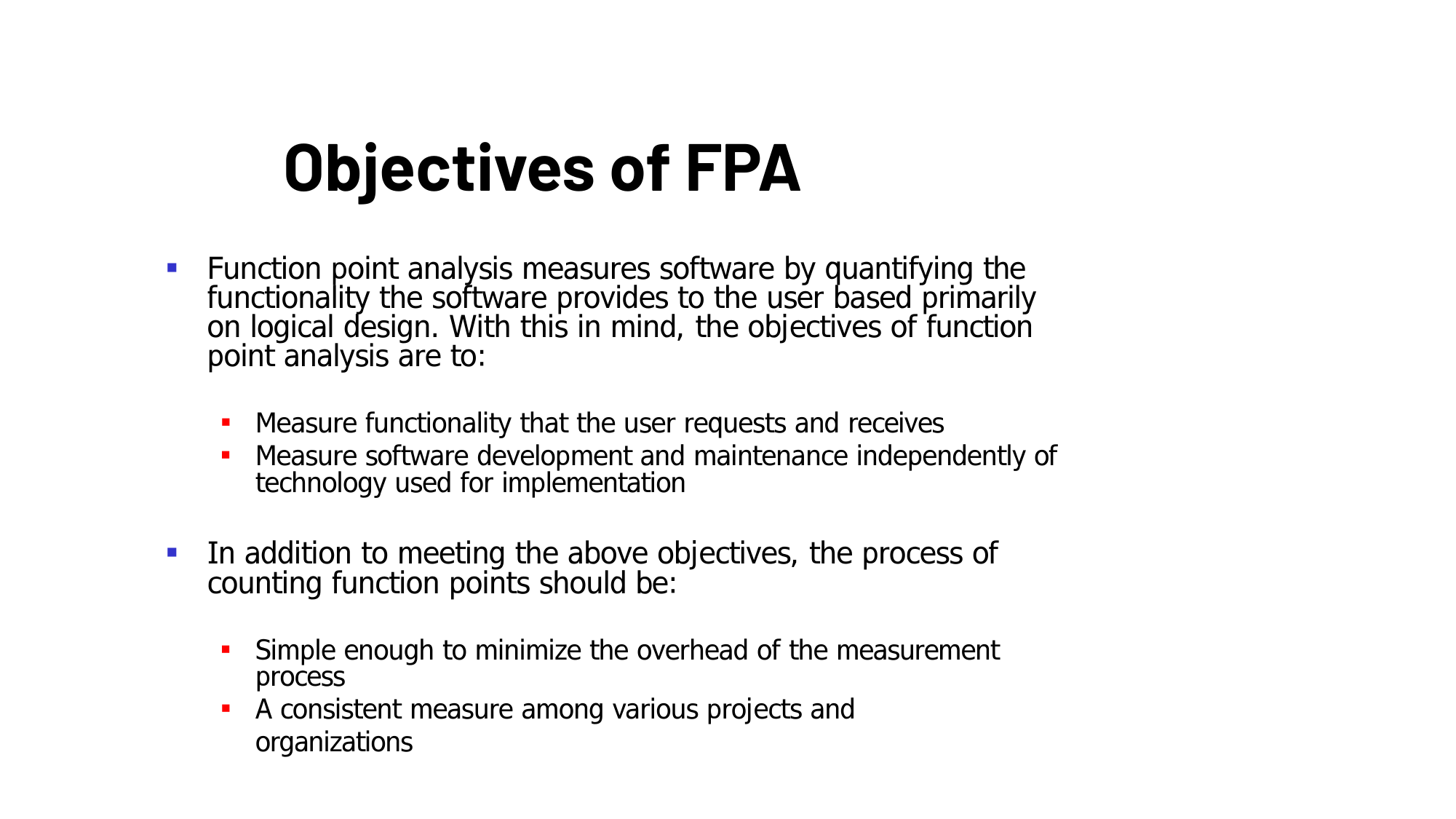

# Objectives of FPA
Function point analysis measures software by quantifying the functionality the software provides to the user based primarily on logical design. With this in mind, the objectives of function point analysis are to:
Measure functionality that the user requests and receives
Measure software development and maintenance independently of technology used for implementation

In addition to meeting the above objectives, the process of counting function points should be:

Simple enough to minimize the overhead of the measurement process
A consistent measure among various projects and organizations